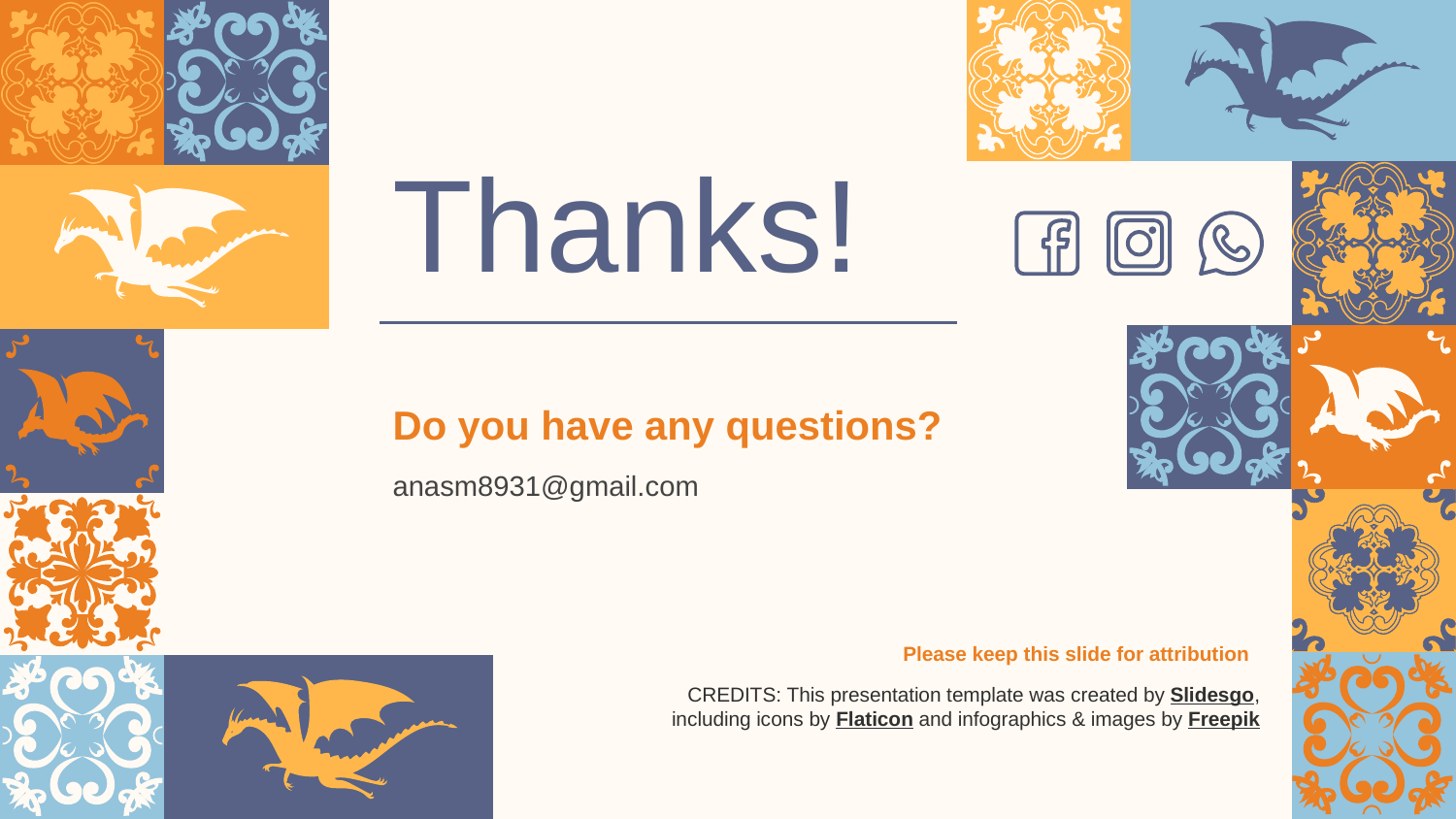

# Thanks!

Do you have any questions?
anasm8931@gmail.com
Please keep this slide for attribution